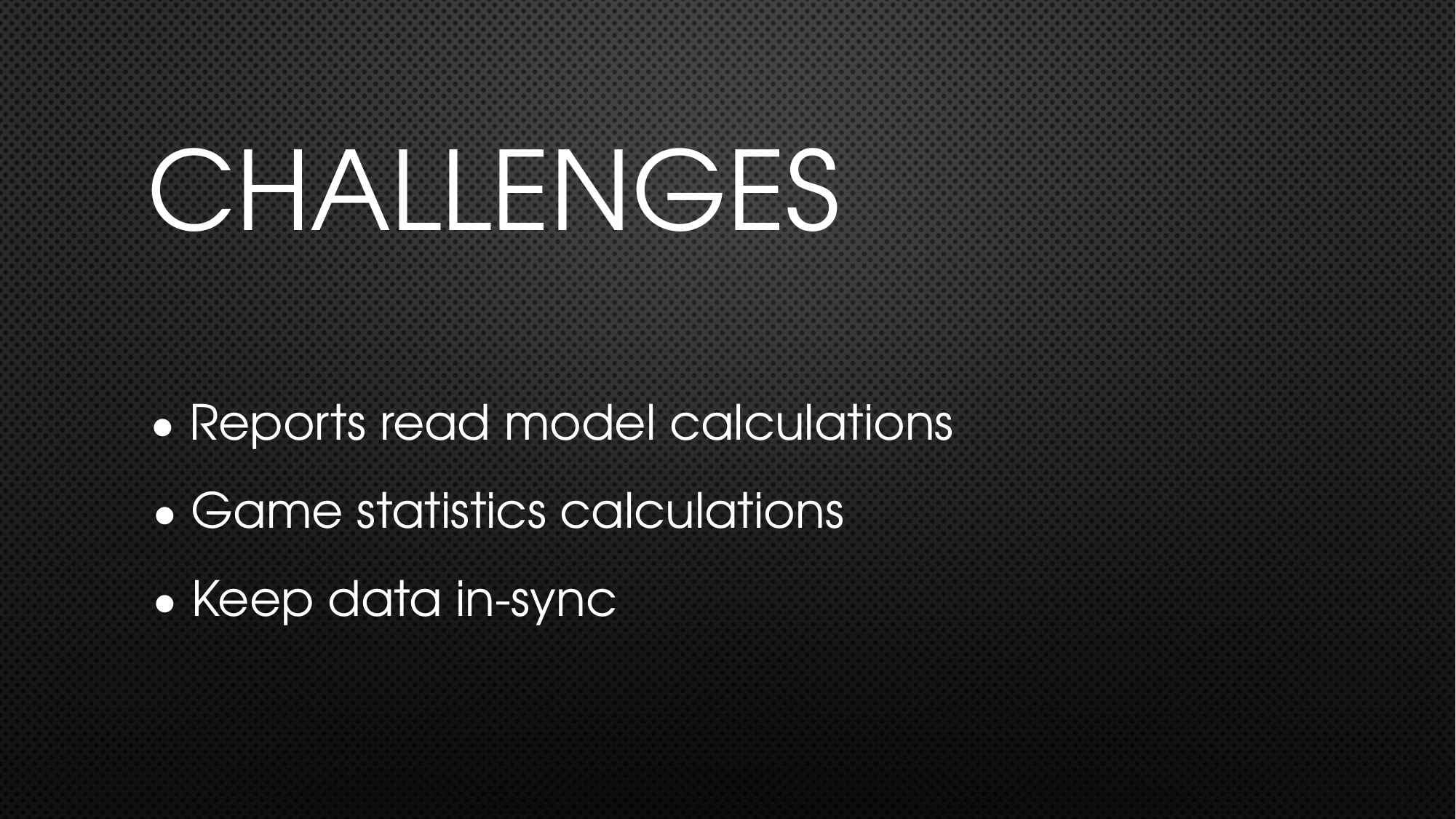

# Challenges
• Reports read model calculations
• Game statistics calculations
• Keep data in-sync